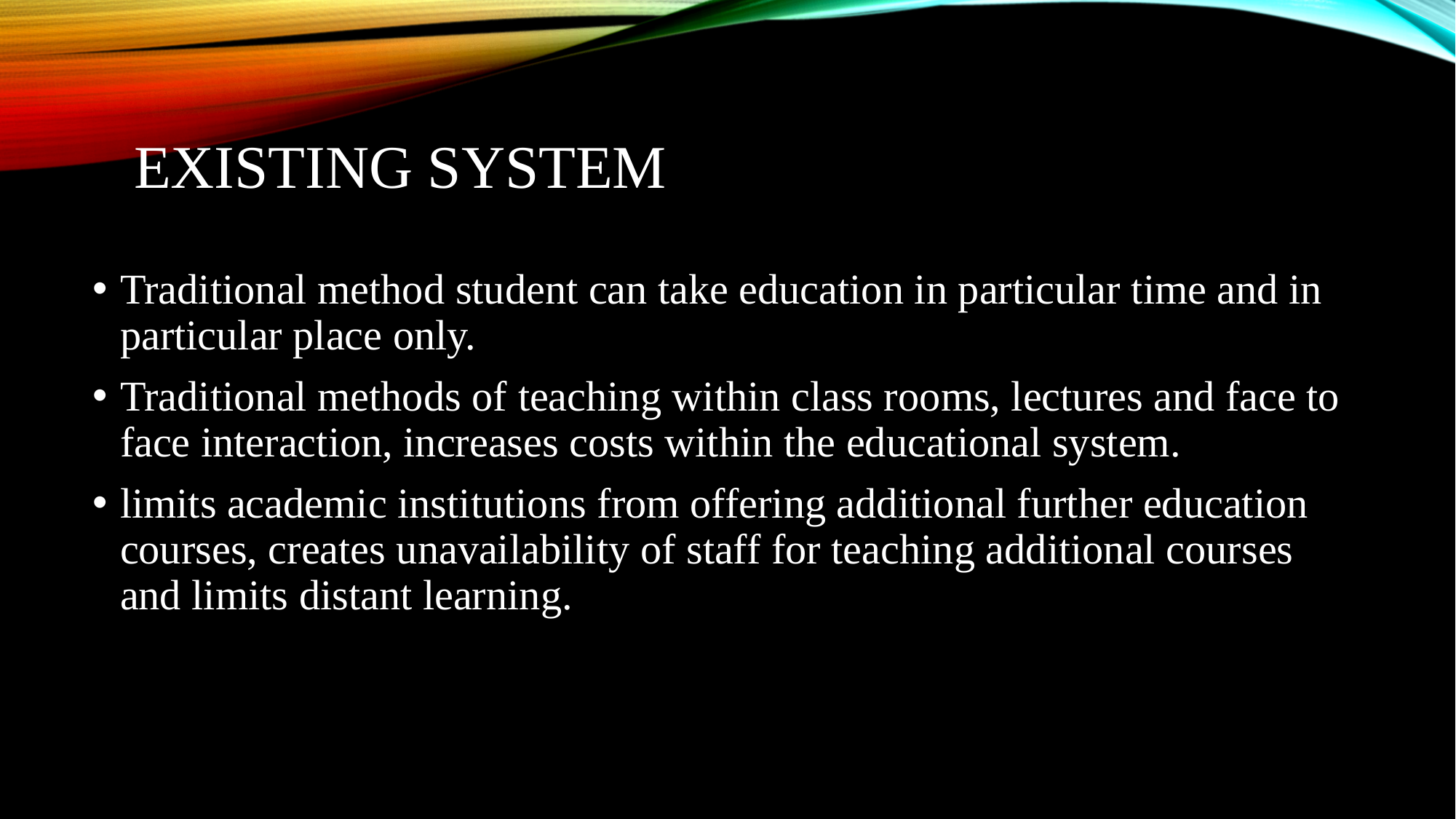

# Existing System
Traditional method student can take education in particular time and in particular place only.
Traditional methods of teaching within class rooms, lectures and face to face interaction, increases costs within the educational system.
limits academic institutions from offering additional further education courses, creates unavailability of staff for teaching additional courses and limits distant learning.